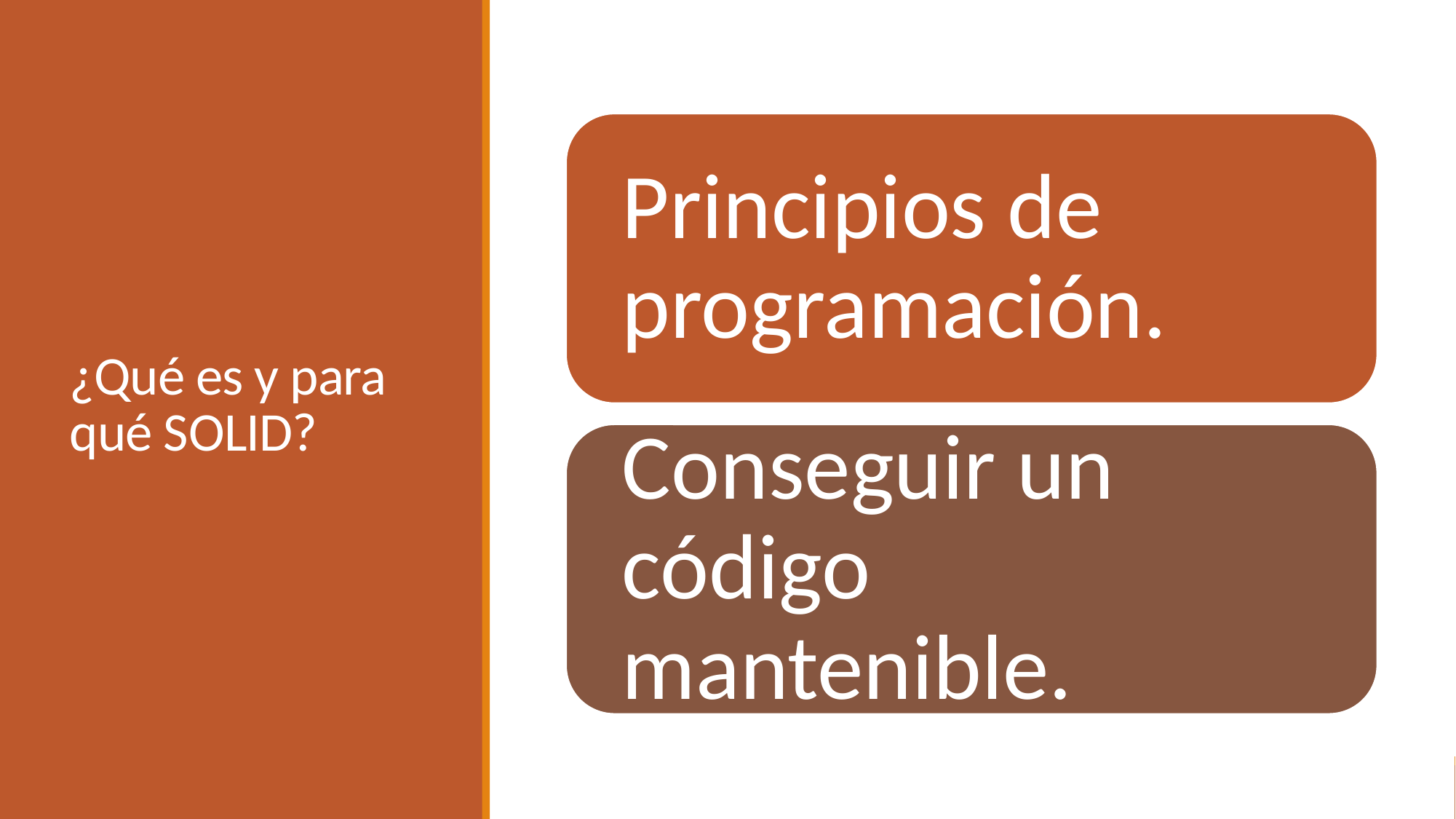

# ¿Qué es y para qué SOLID?
Principios de programación.
Conseguir un código mantenible.